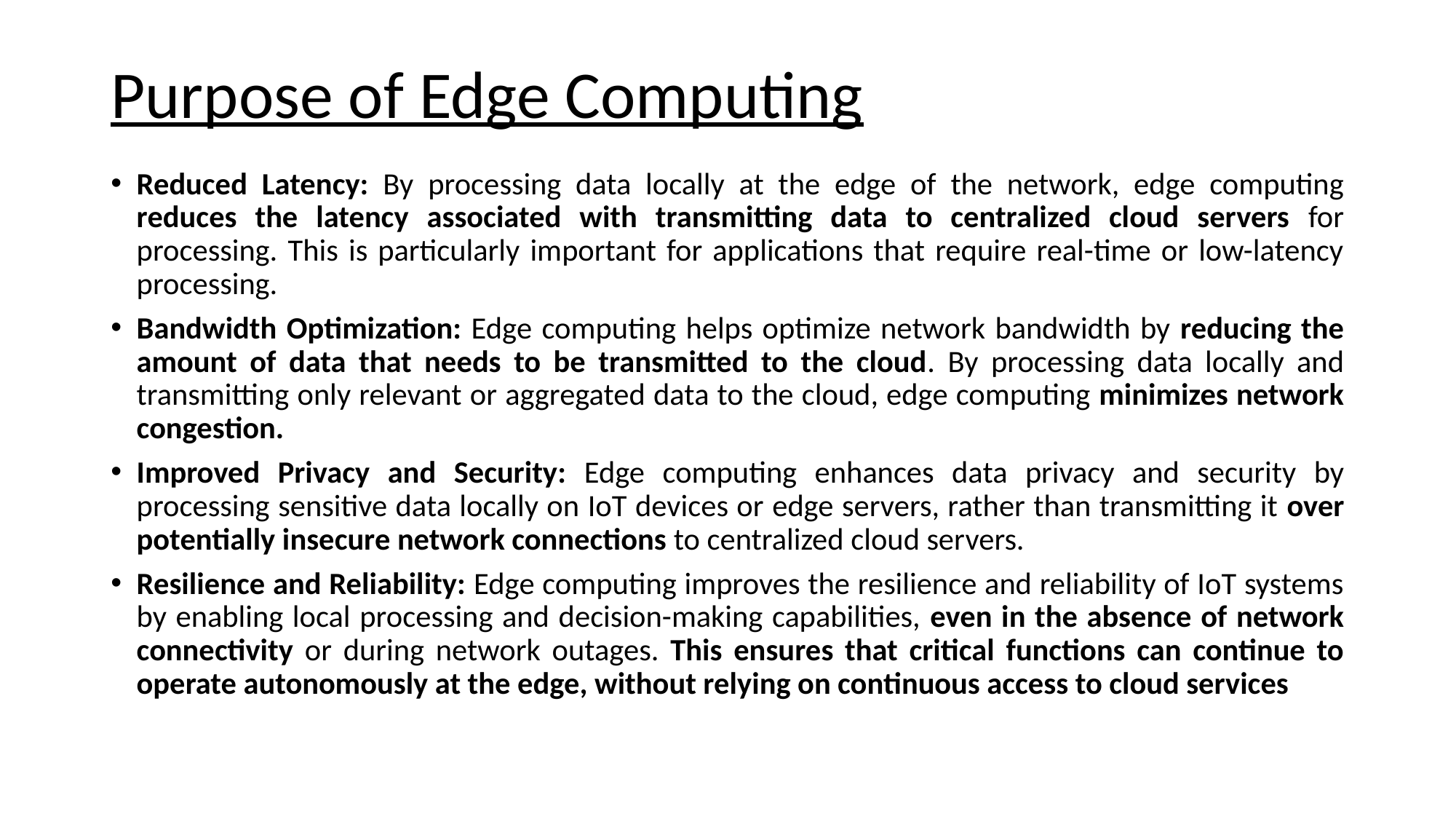

# Purpose of Edge Computing
Reduced Latency: By processing data locally at the edge of the network, edge computing reduces the latency associated with transmitting data to centralized cloud servers for processing. This is particularly important for applications that require real-time or low-latency processing.
Bandwidth Optimization: Edge computing helps optimize network bandwidth by reducing the amount of data that needs to be transmitted to the cloud. By processing data locally and transmitting only relevant or aggregated data to the cloud, edge computing minimizes network congestion.
Improved Privacy and Security: Edge computing enhances data privacy and security by processing sensitive data locally on IoT devices or edge servers, rather than transmitting it over potentially insecure network connections to centralized cloud servers.
Resilience and Reliability: Edge computing improves the resilience and reliability of IoT systems by enabling local processing and decision-making capabilities, even in the absence of network connectivity or during network outages. This ensures that critical functions can continue to operate autonomously at the edge, without relying on continuous access to cloud services